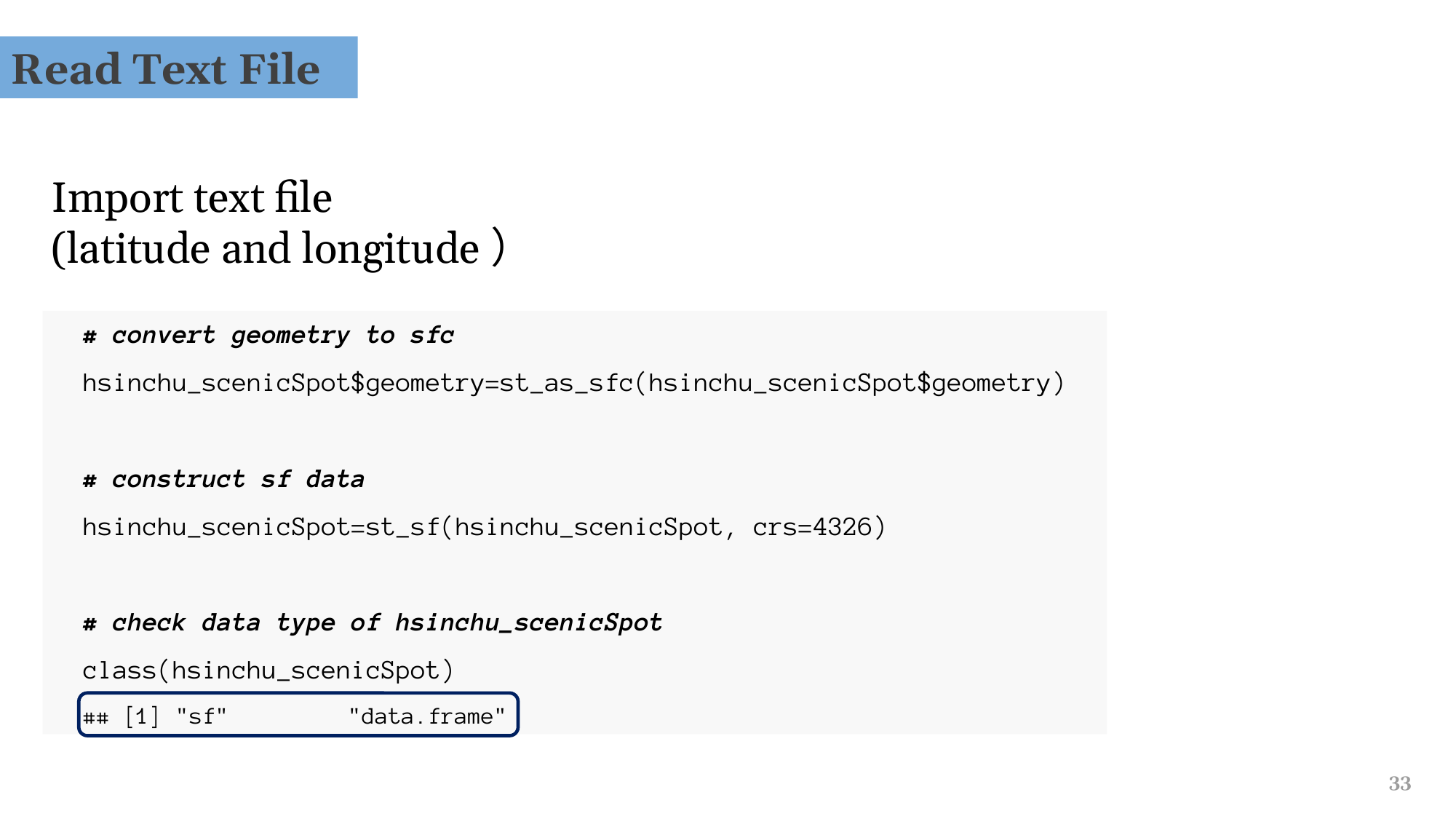

Read Text File
Import text file
(latitude and longitude）
# convert geometry to sfc
hsinchu_scenicSpot$geometry=st_as_sfc(hsinchu_scenicSpot$geometry)

# construct sf data
hsinchu_scenicSpot=st_sf(hsinchu_scenicSpot, crs=4326)

# check data type of hsinchu_scenicSpot
class(hsinchu_scenicSpot)
## [1] "sf"         "data.frame"

33